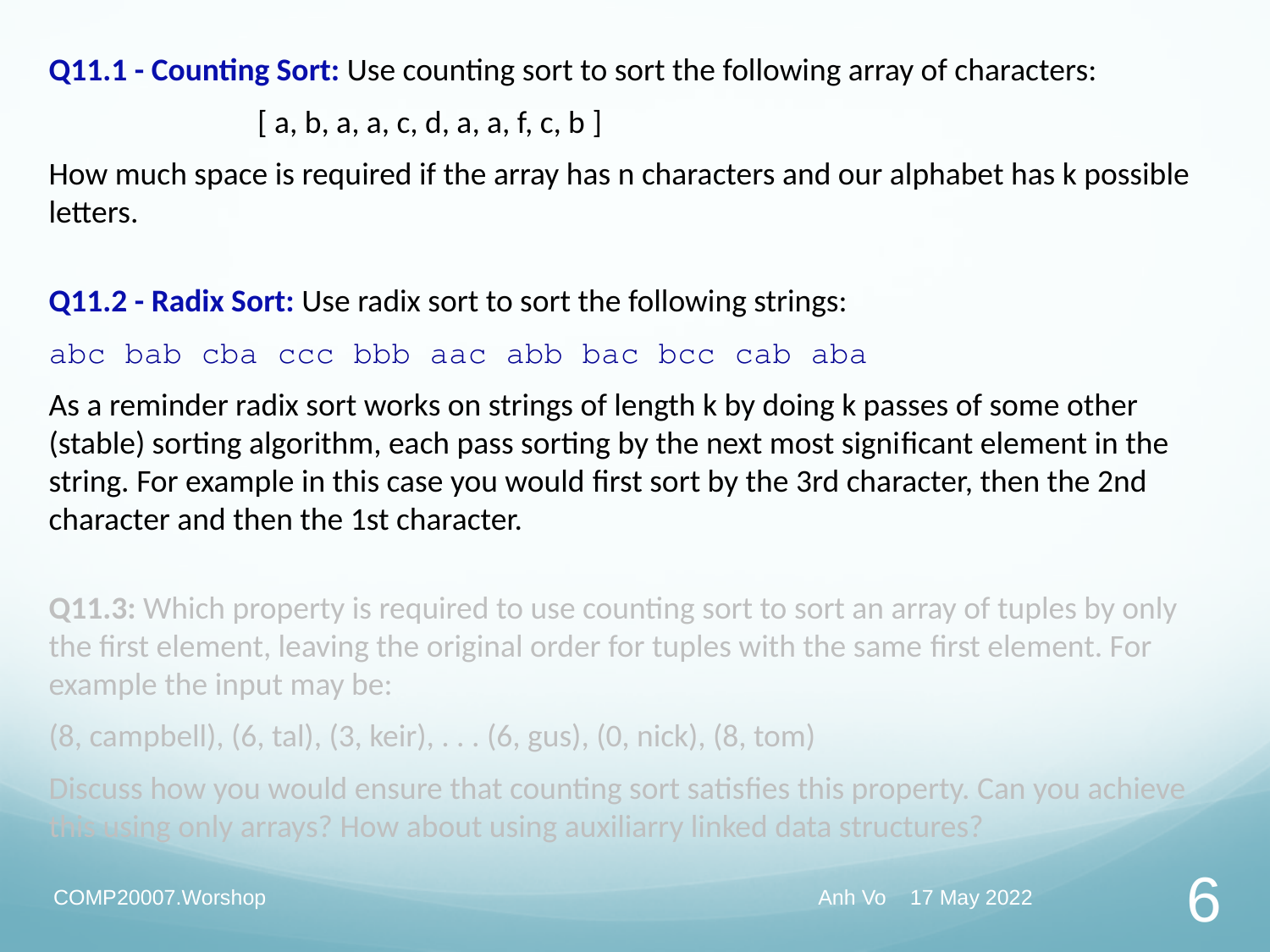

Q11.1 - Counting Sort: Use counting sort to sort the following array of characters:
                             [ a, b, a, a, c, d, a, a, f, c, b ]
How much space is required if the array has n characters and our alphabet has k possible letters.

Q11.2 - Radix Sort: Use radix sort to sort the following strings:
abc bab cba ccc bbb aac abb bac bcc cab aba
As a reminder radix sort works on strings of length k by doing k passes of some other (stable) sorting algorithm, each pass sorting by the next most signiﬁcant element in the string. For example in this case you would ﬁrst sort by the 3rd character, then the 2nd character and then the 1st character.

Q11.3: Which property is required to use counting sort to sort an array of tuples by only the ﬁrst element, leaving the original order for tuples with the same ﬁrst element. For example the input may be:
(8, campbell), (6, tal), (3, keir), . . . (6, gus), (0, nick), (8, tom)
Discuss how you would ensure that counting sort satisﬁes this property. Can you achieve this using only arrays? How about using auxiliarry linked data structures?

COMP20007.Worshop
Anh Vo    17 May 2022
6